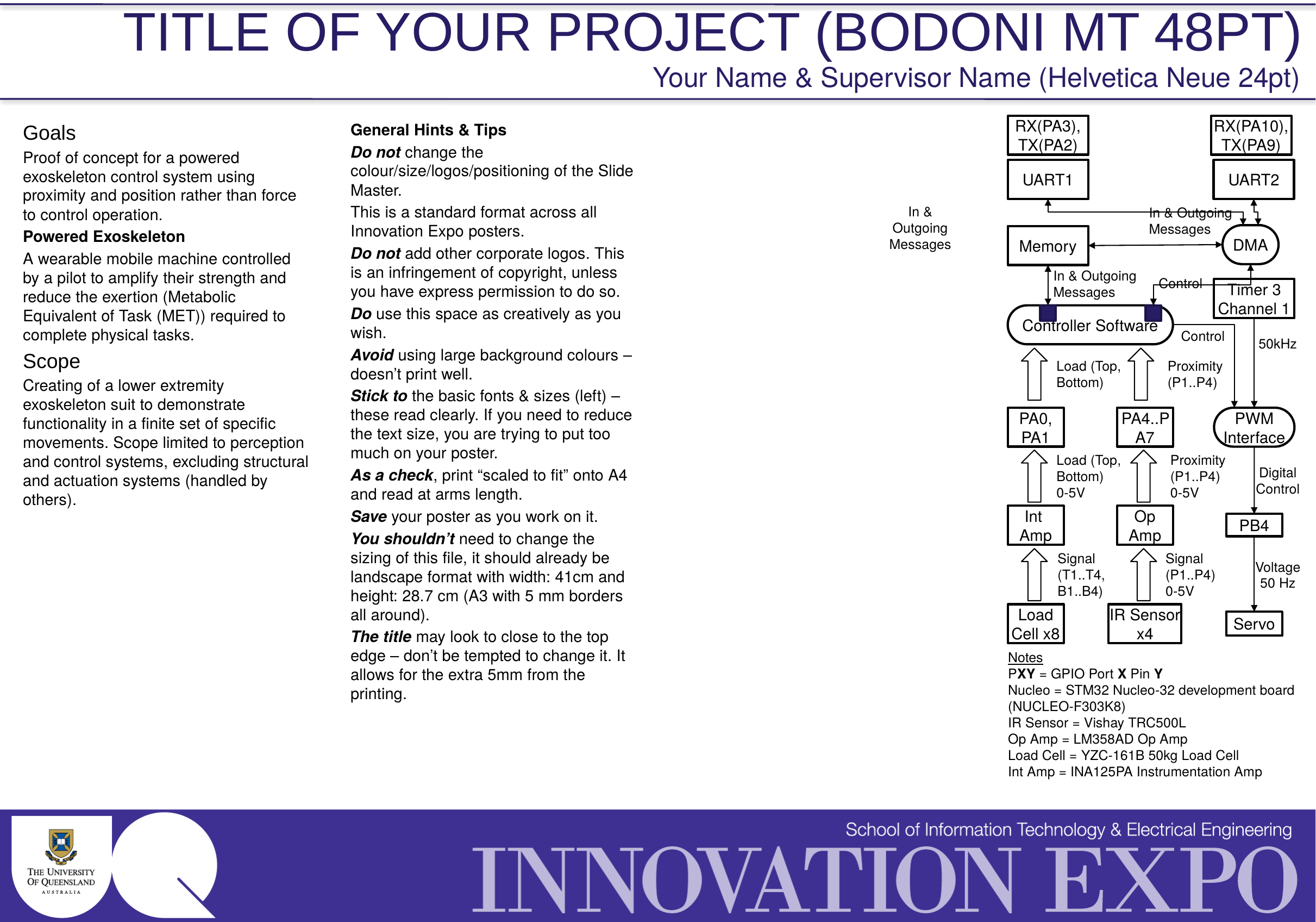

# TITLE OF YOUR PROJECT (BODONI MT 48PT)
Your Name & Supervisor Name (Helvetica Neue 24pt)
Goals
Proof of concept for a powered exoskeleton control system using proximity and position rather than force to control operation.
Powered Exoskeleton
A wearable mobile machine controlled by a pilot to amplify their strength and reduce the exertion (Metabolic Equivalent of Task (MET)) required to complete physical tasks.
Scope
Creating of a lower extremity exoskeleton suit to demonstrate functionality in a finite set of specific movements. Scope limited to perception and control systems, excluding structural and actuation systems (handled by others).

General Hints & Tips
Do not change the colour/size/logos/positioning of the Slide Master.
This is a standard format across all Innovation Expo posters.
Do not add other corporate logos. This is an infringement of copyright, unless you have express permission to do so.
Do use this space as creatively as you wish.
Avoid using large background colours – doesn’t print well.
Stick to the basic fonts & sizes (left) – these read clearly. If you need to reduce the text size, you are trying to put too much on your poster.
As a check, print “scaled to fit” onto A4 and read at arms length.
Save your poster as you work on it.
You shouldn’t need to change the sizing of this file, it should already be landscape format with width: 41cm and height: 28.7 cm (A3 with 5 mm borders all around).
The title may look to close to the top edge – don’t be tempted to change it. It allows for the extra 5mm from the printing.

RX(PA3), TX(PA2)
RX(PA10), TX(PA9)
UART1
UART2
In & Outgoing
Messages
In & Outgoing
Messages
DMA

Memory
In & Outgoing
Messages
Control
Timer 3
Channel 1
Controller Software

Control
50kHz
Load (Top, Bottom)

Proximity (P1..P4)

PWM Interface

PA0,
PA1
PA4..PA7
Load (Top, Bottom)
0-5V

Proximity (P1..P4)
0-5V

Digital
Control
Int
Amp
Op Amp
PB4
Signal (T1..T4, B1..B4)

Signal (P1..P4)
0-5V

Voltage
50 Hz
Load Cell x8
IR Sensor x4
Servo
Notes
PXY = GPIO Port X Pin Y
Nucleo = STM32 Nucleo-32 development board (NUCLEO-F303K8)
IR Sensor = Vishay TRC500L
Op Amp = LM358AD Op Amp
Load Cell = YZC-161B 50kg Load Cell
Int Amp = INA125PA Instrumentation Amp